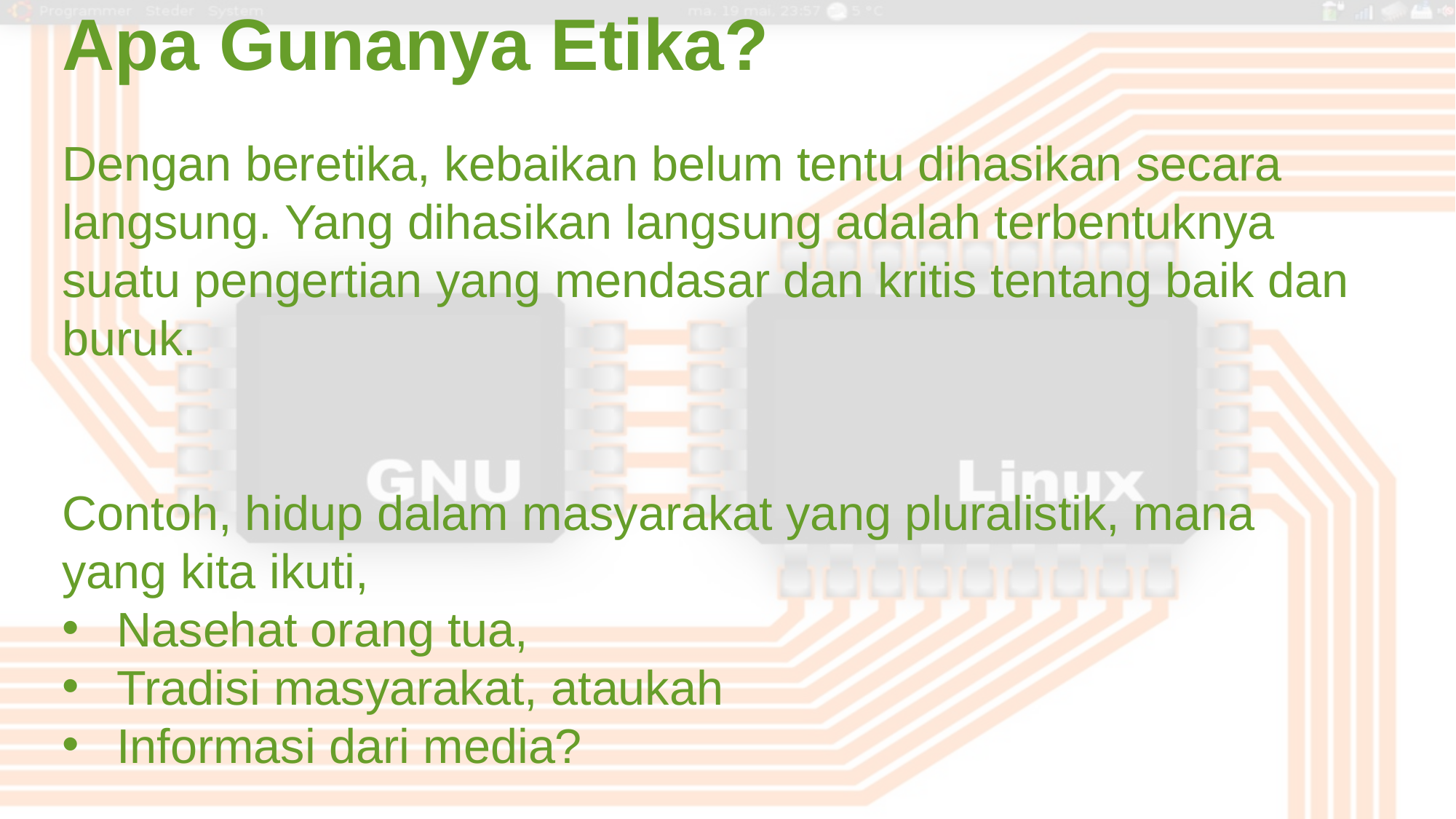

Apa Gunanya Etika?
Dengan beretika, kebaikan belum tentu dihasikan secara langsung. Yang dihasikan langsung adalah terbentuknya suatu pengertian yang mendasar dan kritis tentang baik dan buruk.

Contoh, hidup dalam masyarakat yang pluralistik, mana
yang kita ikuti,
Nasehat orang tua,
Tradisi masyarakat, ataukah
Informasi dari media?